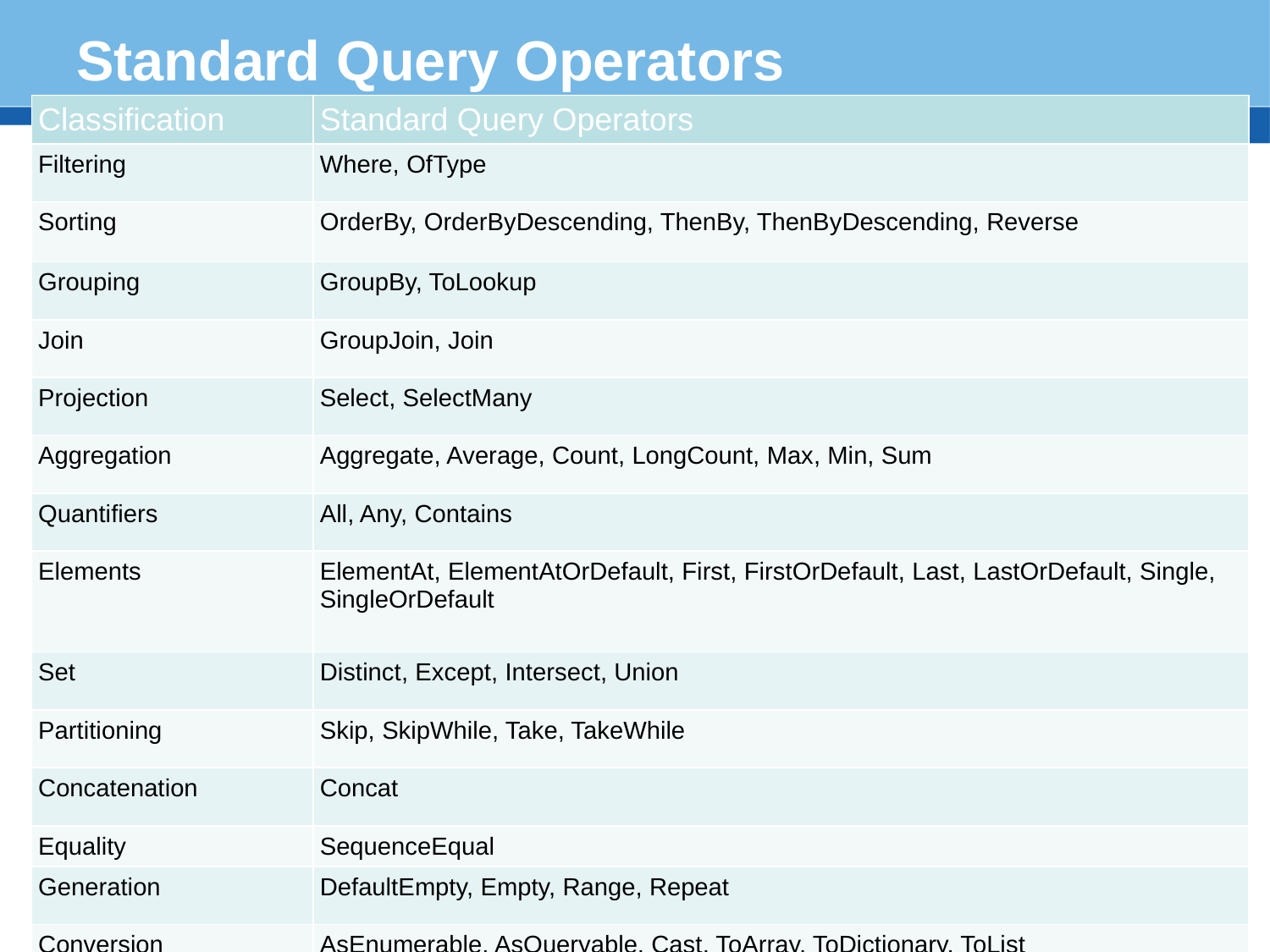

# Standard Query Operators
| Classification | Standard Query Operators |
| --- | --- |
| Filtering | Where, OfType |
| Sorting | OrderBy, OrderByDescending, ThenBy, ThenByDescending, Reverse |
| Grouping | GroupBy, ToLookup |
| Join | GroupJoin, Join |
| Projection | Select, SelectMany |
| Aggregation | Aggregate, Average, Count, LongCount, Max, Min, Sum |
| Quantifiers | All, Any, Contains |
| Elements | ElementAt, ElementAtOrDefault, First, FirstOrDefault, Last, LastOrDefault, Single, SingleOrDefault |
| Set | Distinct, Except, Intersect, Union |
| Partitioning | Skip, SkipWhile, Take, TakeWhile |
| Concatenation | Concat |
| Equality | SequenceEqual |
| Generation | DefaultEmpty, Empty, Range, Repeat |
| Conversion | AsEnumerable, AsQueryable, Cast, ToArray, ToDictionary, ToList |